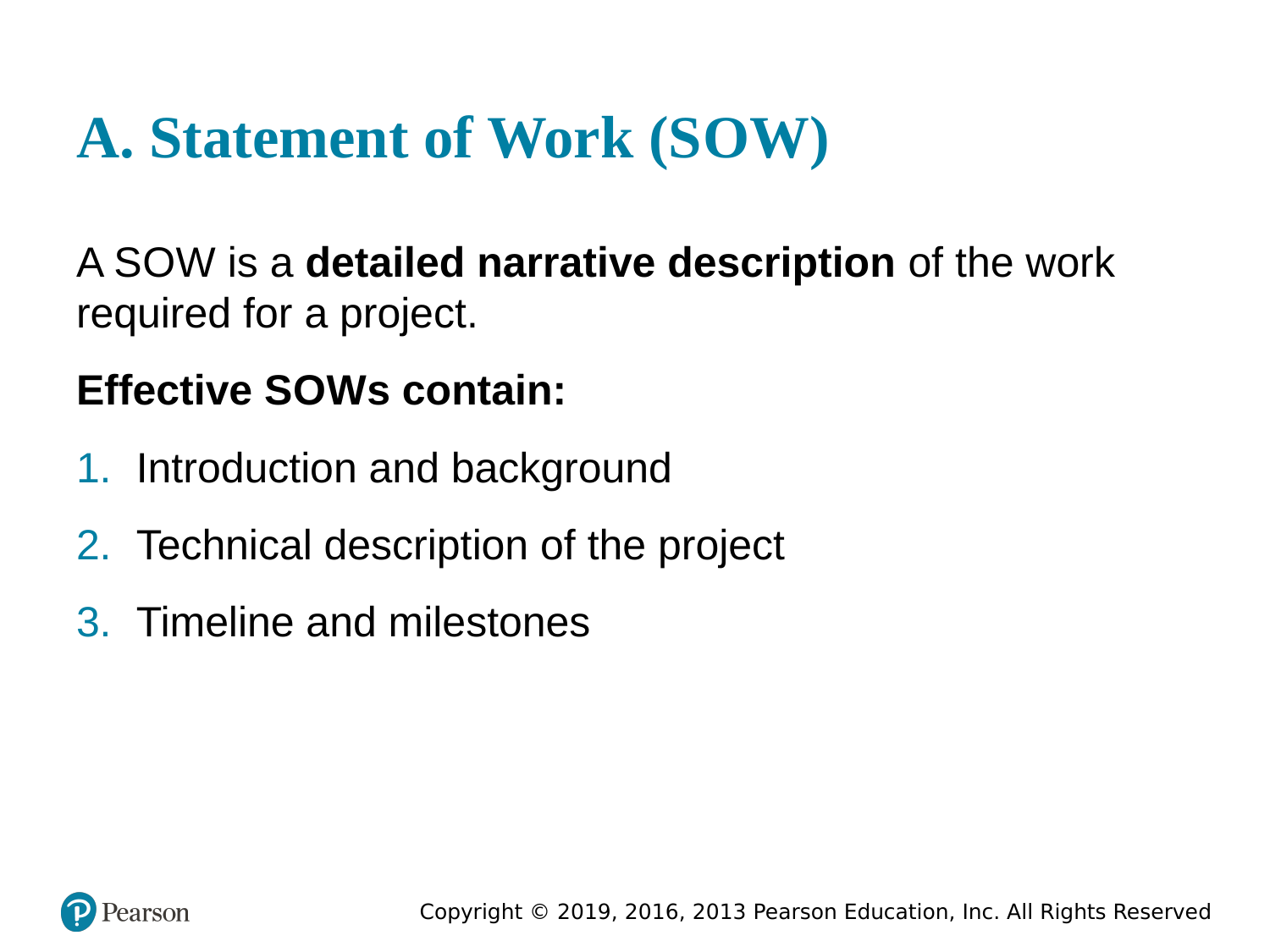

# A. Statement of Work (S O W)
A S O W is a detailed narrative description of the work required for a project.
Effective S O W s contain:
Introduction and background
Technical description of the project
Timeline and milestones